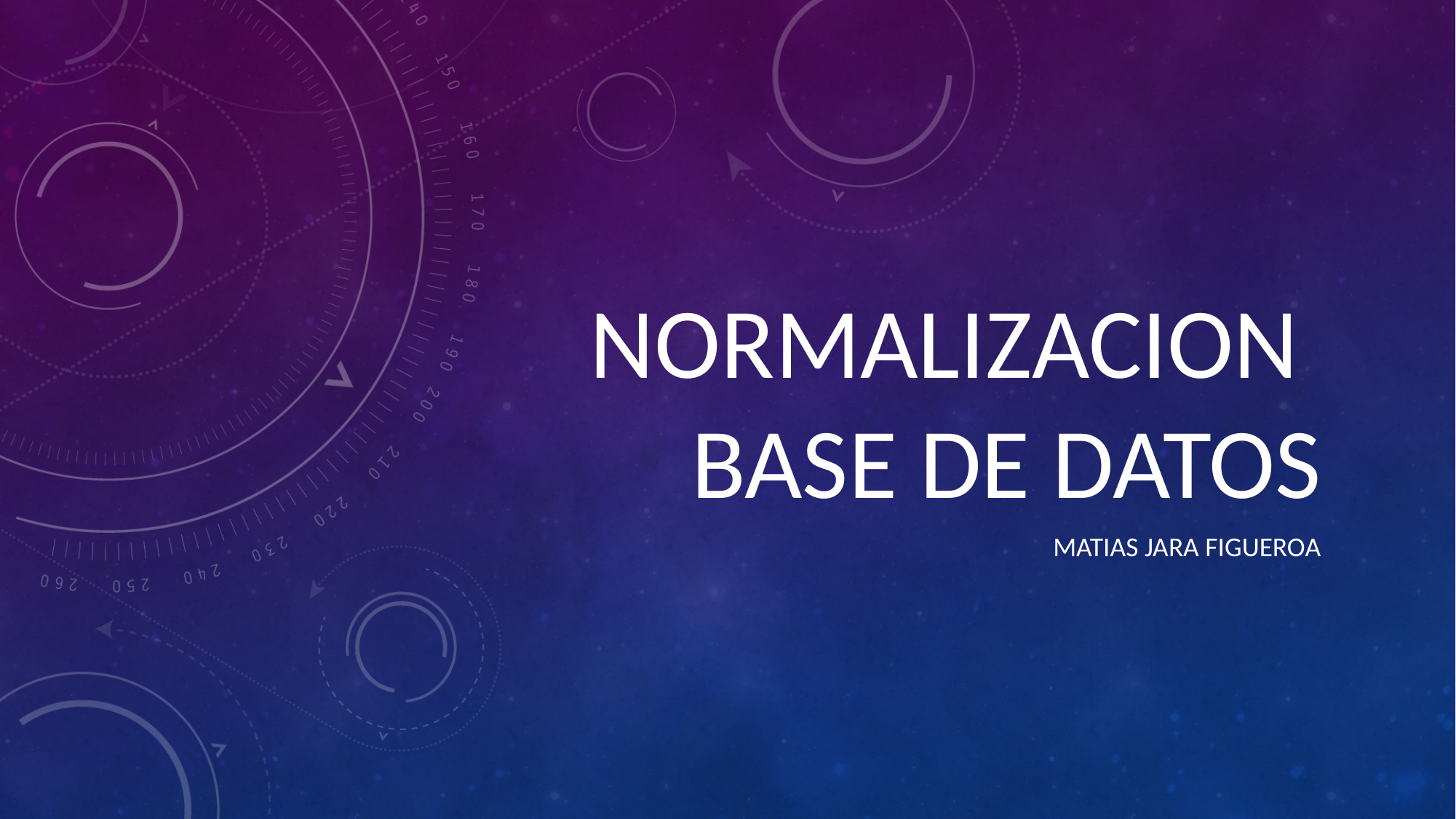

# Normalizacion Base de datos
Matias Jara Figueroa